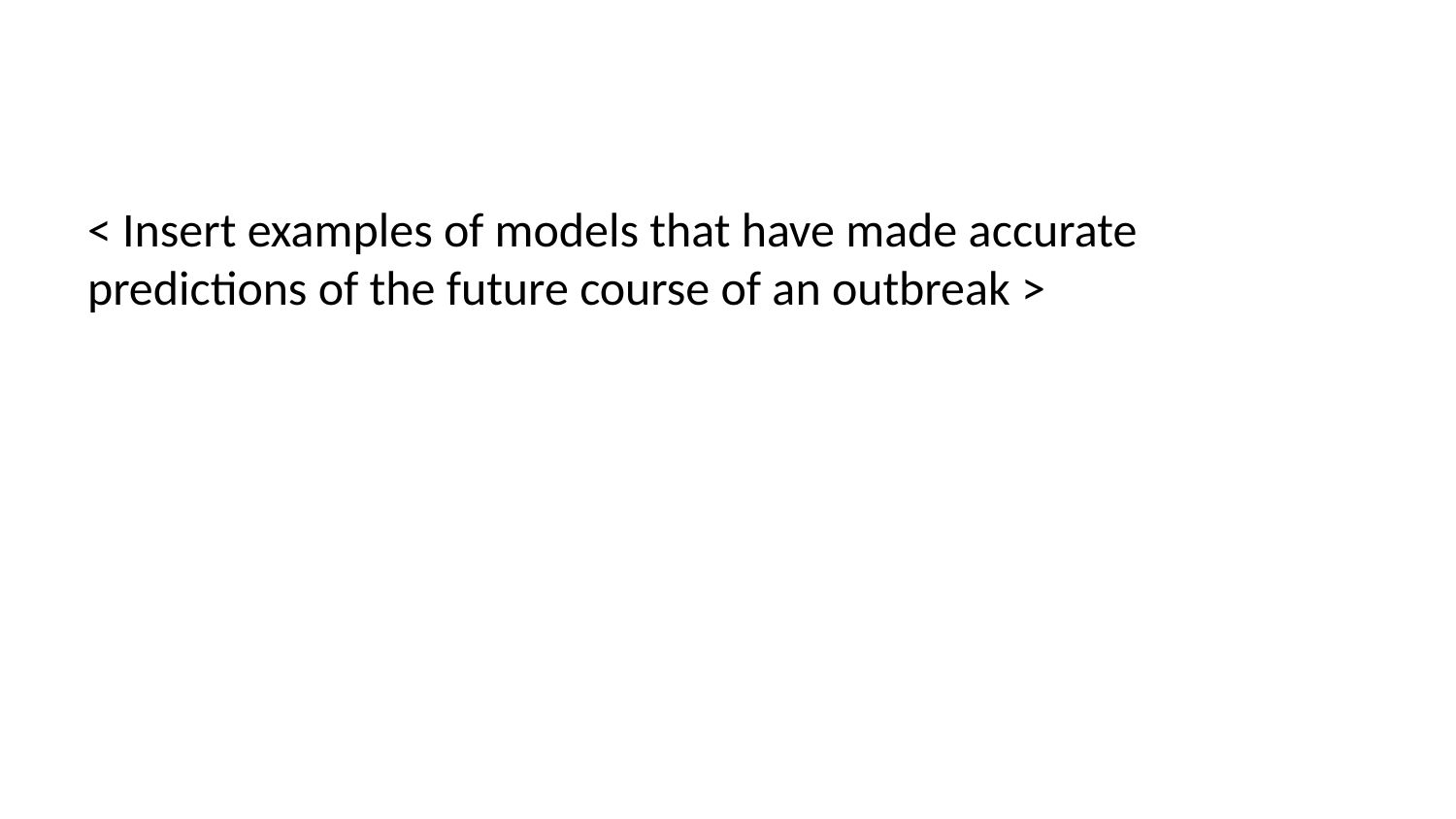

< Insert examples of models that have made accurate predictions of the future course of an outbreak >